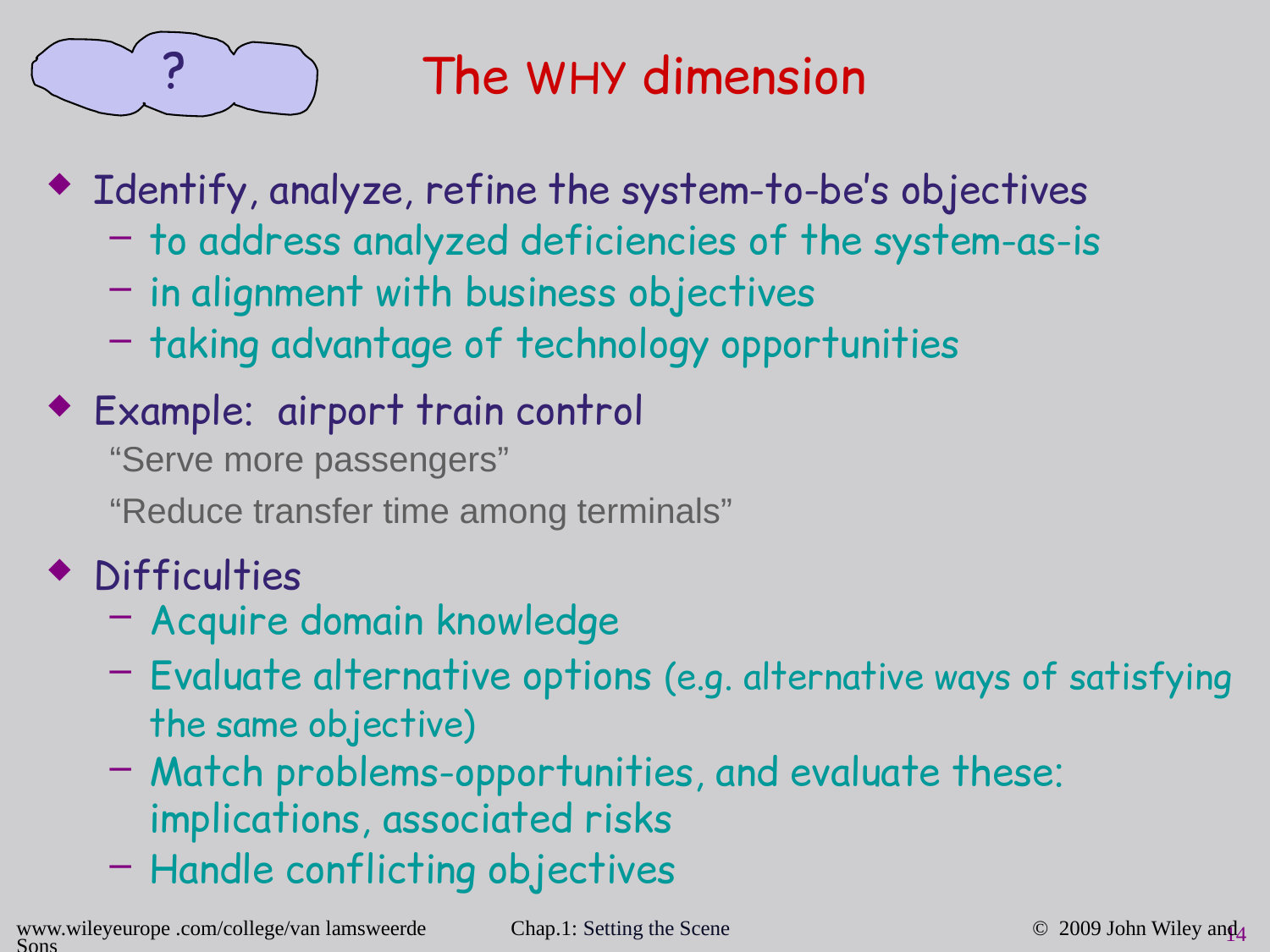

# The WHY dimension

?
Identify, analyze, refine the system-to-be’s objectives
to address analyzed deficiencies of the system-as-is
in alignment with business objectives
taking advantage of technology opportunities
Example:  airport train control
“Serve more passengers”
“Reduce transfer time among terminals”
Difficulties
Acquire domain knowledge
Evaluate alternative options (e.g. alternative ways of satisfying the same objective)
Match problems-opportunities, and evaluate these: implications, associated risks
Handle conflicting objectives